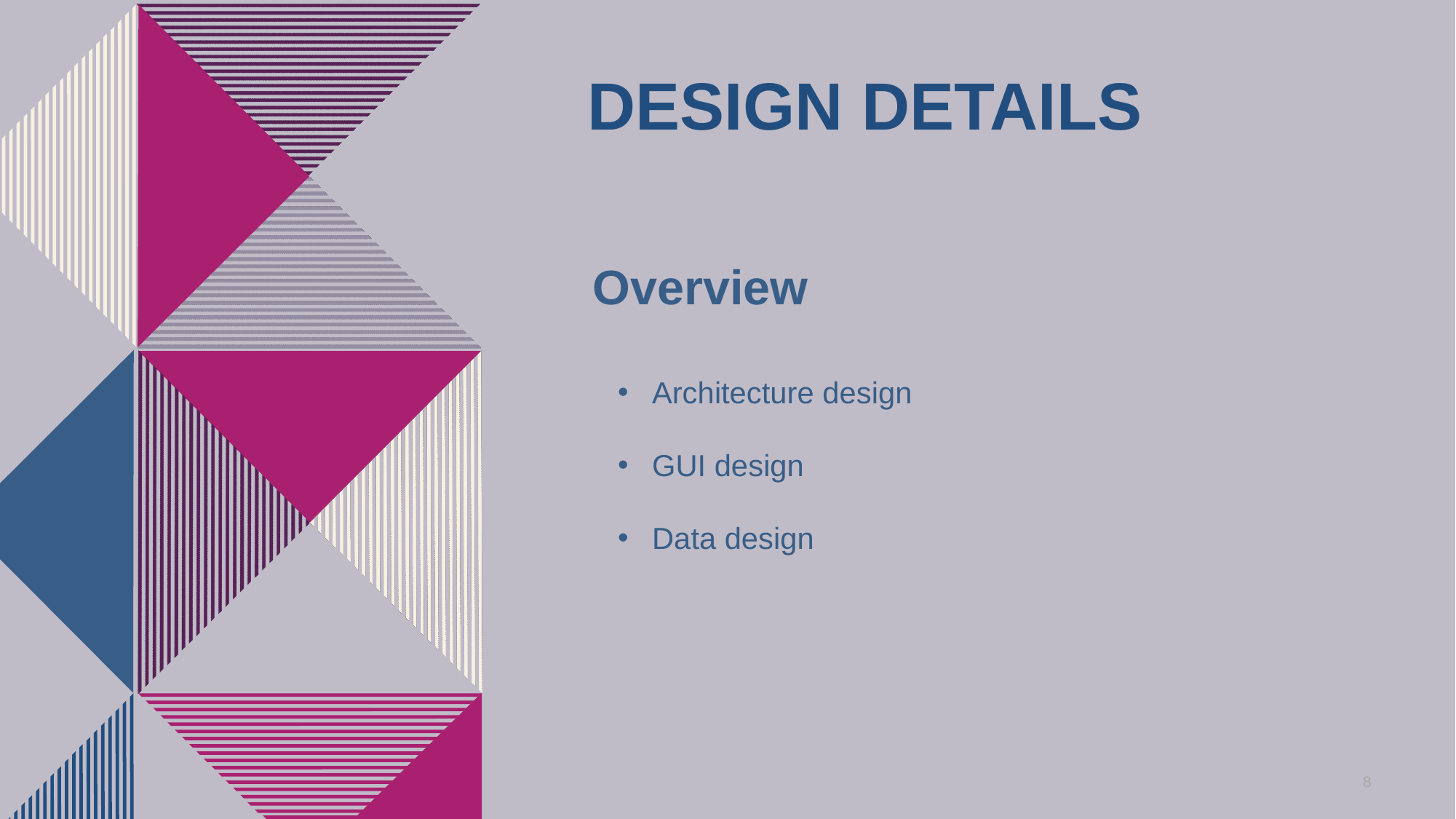

# Design details
Overview
Architecture design

GUI design

Data design
8